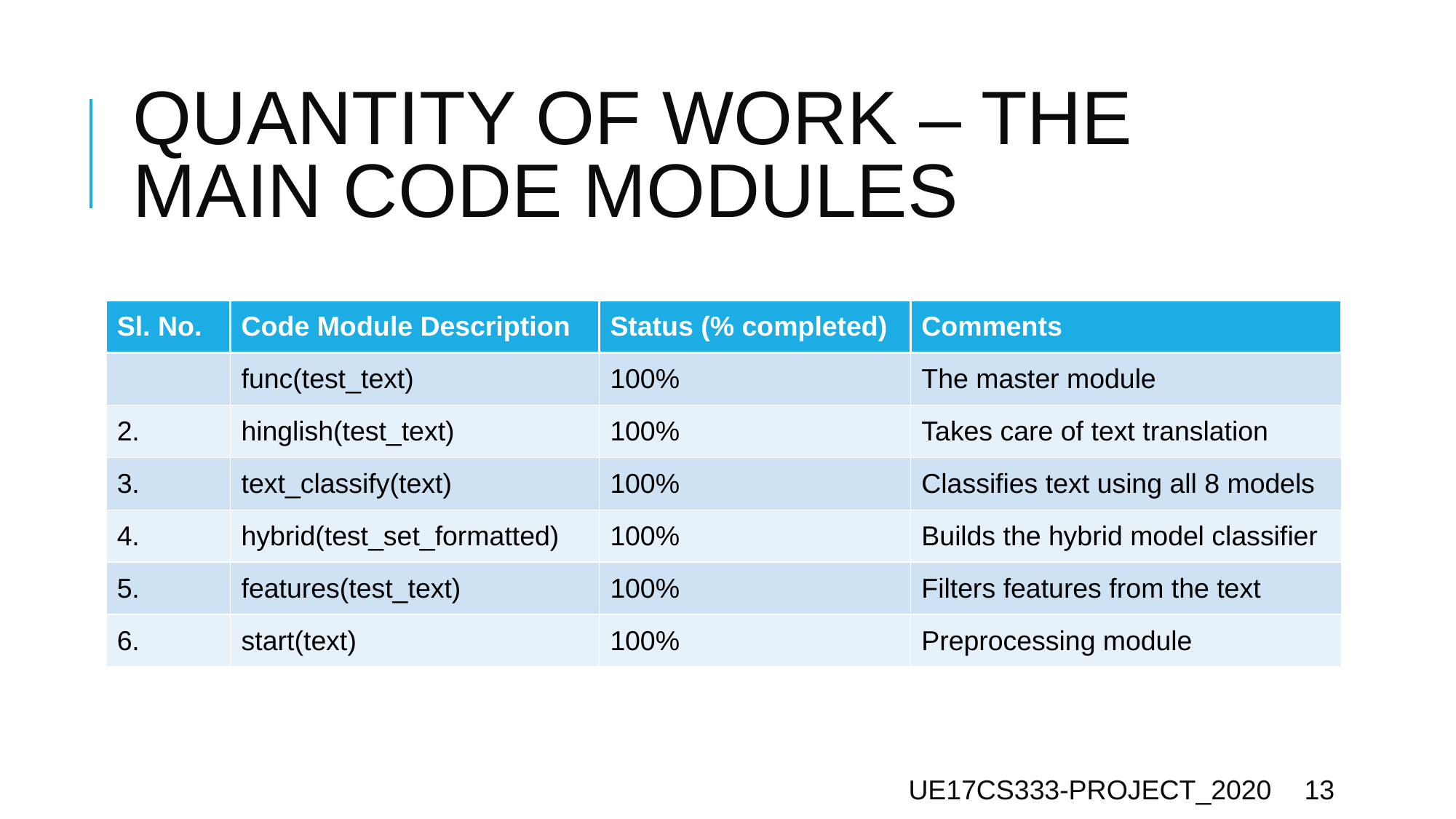

# QUANTITY OF WORK – THE MAIN CODE MODULES
| Sl. No. | Code Module Description | Status (% completed) | Comments |
| --- | --- | --- | --- |
|  | func(test\_text) | 100% | The master module |
| 2. | hinglish(test\_text) | 100% | Takes care of text translation |
| 3. | text\_classify(text) | 100% | Classifies text using all 8 models |
| 4. | hybrid(test\_set\_formatted) | 100% | Builds the hybrid model classifier |
| 5. | features(test\_text) | 100% | Filters features from the text |
| 6. | start(text) | 100% | Preprocessing module |
UE17CS333-PROJECT_2020
13